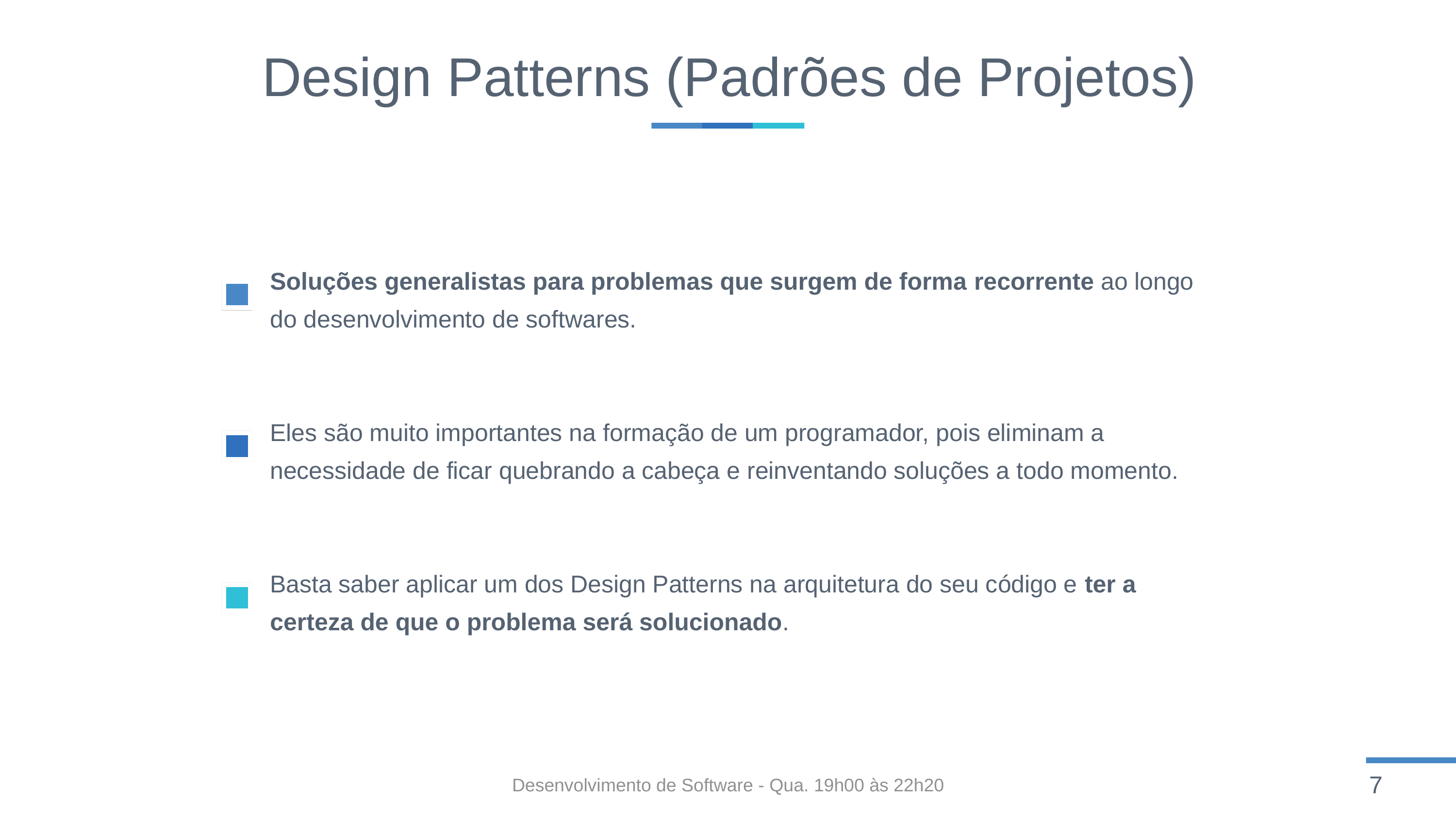

# Design Patterns (Padrões de Projetos)
Soluções generalistas para problemas que surgem de forma recorrente ao longo do desenvolvimento de softwares.
Eles são muito importantes na formação de um programador, pois eliminam a necessidade de ficar quebrando a cabeça e reinventando soluções a todo momento.
Basta saber aplicar um dos Design Patterns na arquitetura do seu código e ter a certeza de que o problema será solucionado.
Desenvolvimento de Software - Qua. 19h00 às 22h20​​​​​​
7